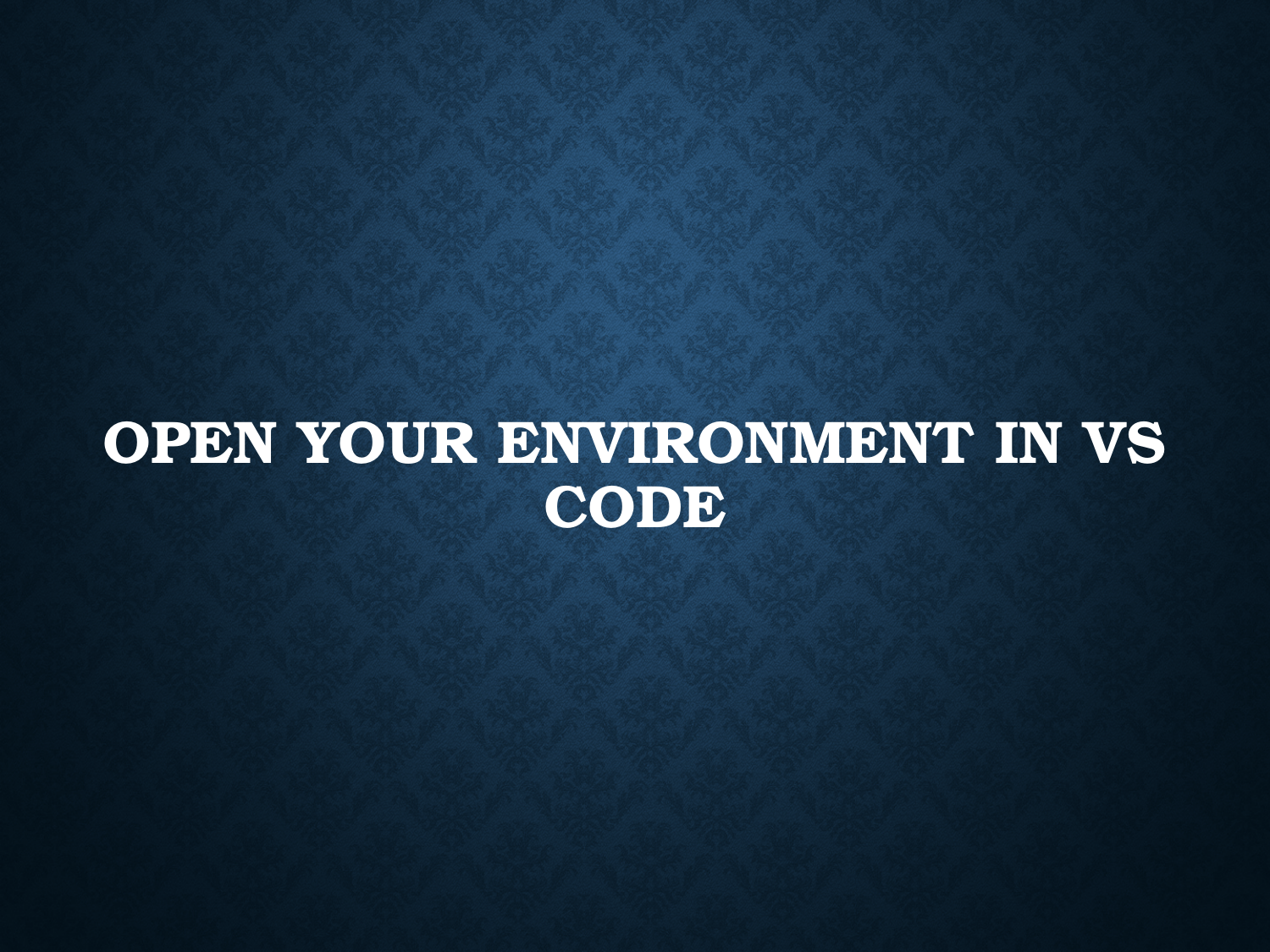

# Open your Environment in VS Code